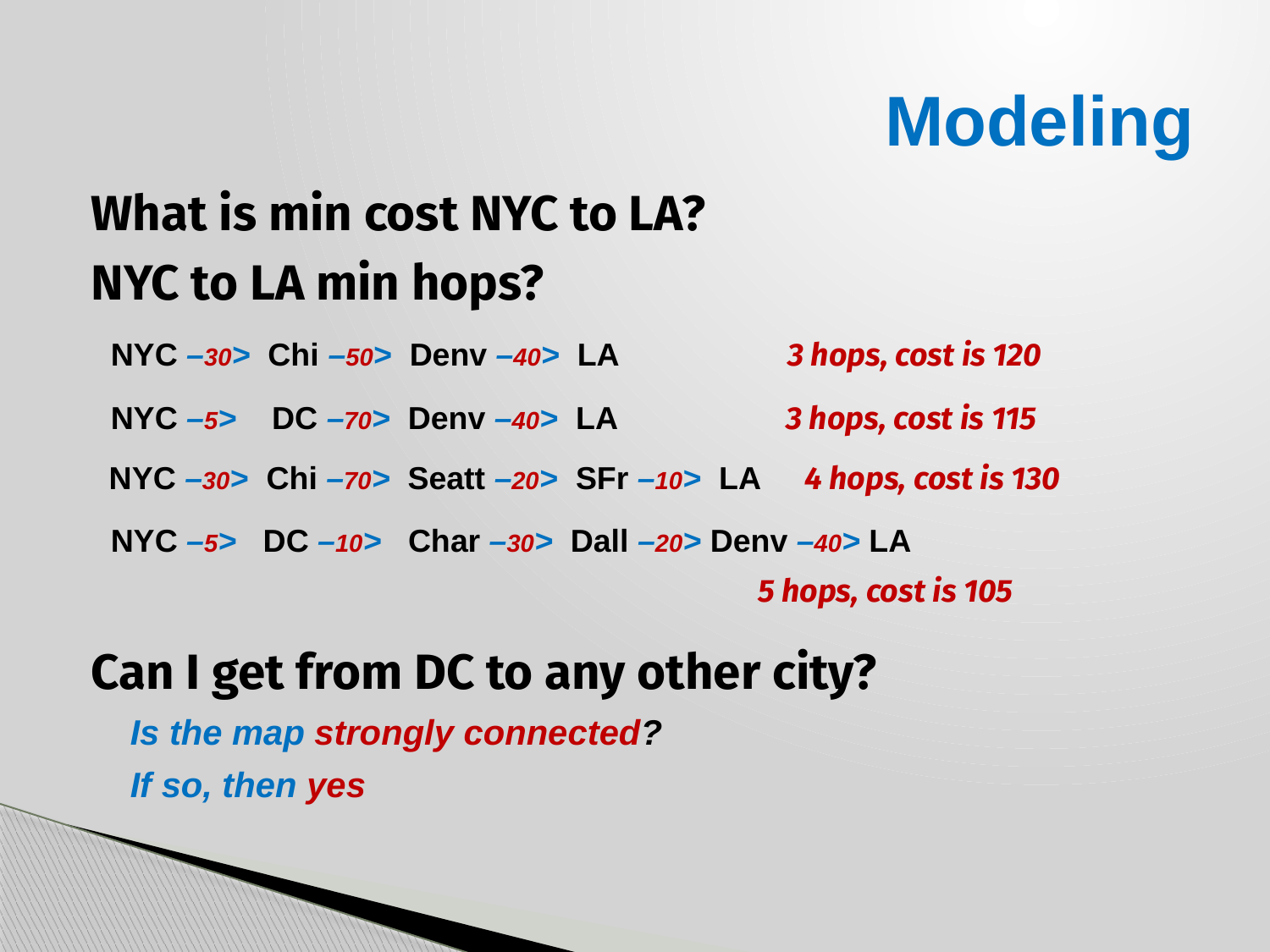

# Modeling
What is min cost NYC to LA?
NYC to LA min hops?
  NYC –30>  Chi –50>  Denv –40>  LA                   3 hops, cost is 120
  NYC –5>    DC –70>  Denv –40>  LA                   3 hops, cost is 115
  NYC –30>  Chi –70>  Seatt –20>  SFr –10>  LA     4 hops, cost is 130
  NYC –5>   DC –10>   Char –30>  Dall –20> Denv –40> LA
                                                                           5 hops, cost is 105
Can I get from DC to any other city?
    Is the map strongly connected?
    If so, then yes